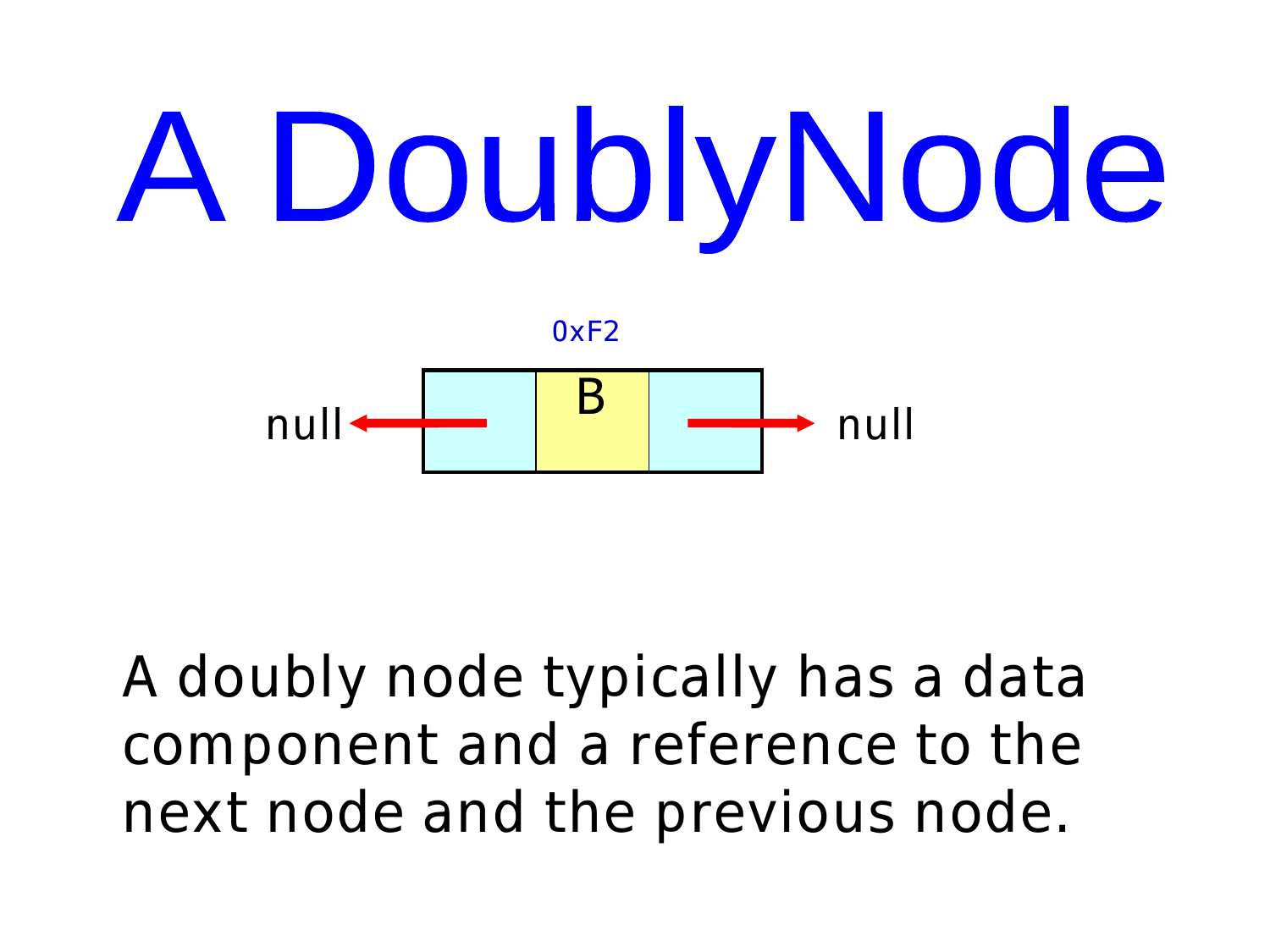

A DoublyNode

0xF2
|  | B |  |
| --- | --- | --- |
null
null

A doubly node typically has a data
component and a reference to the
next node and the previous node.